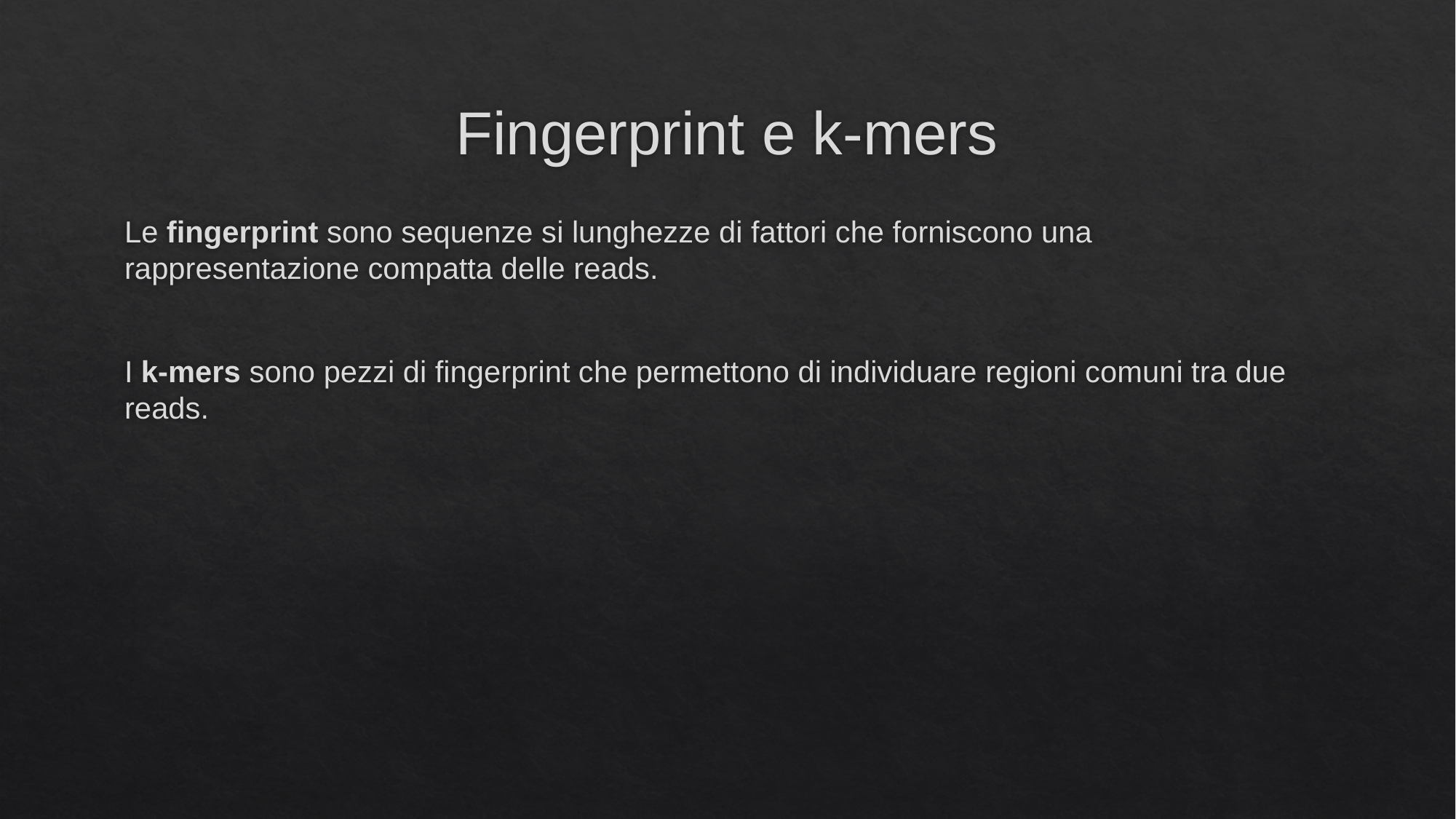

# Fingerprint e k-mers
Le fingerprint sono sequenze si lunghezze di fattori che forniscono una rappresentazione compatta delle reads.

I k-mers sono pezzi di fingerprint che permettono di individuare regioni comuni tra due reads.